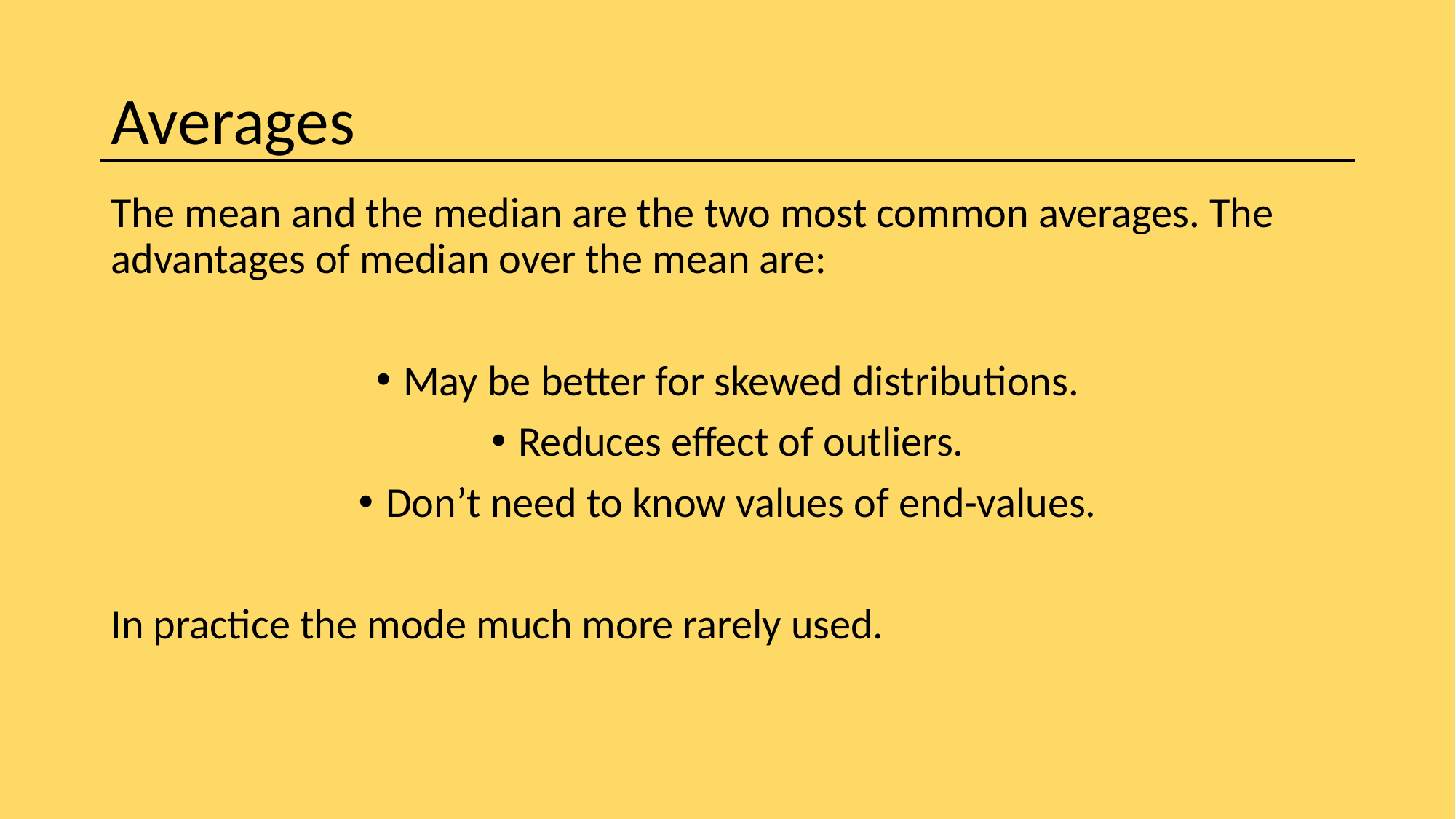

# Averages
The mean and the median are the two most common averages. The advantages of median over the mean are:

May be better for skewed distributions.
Reduces effect of outliers.
Don’t need to know values of end-values.

In practice the mode much more rarely used.